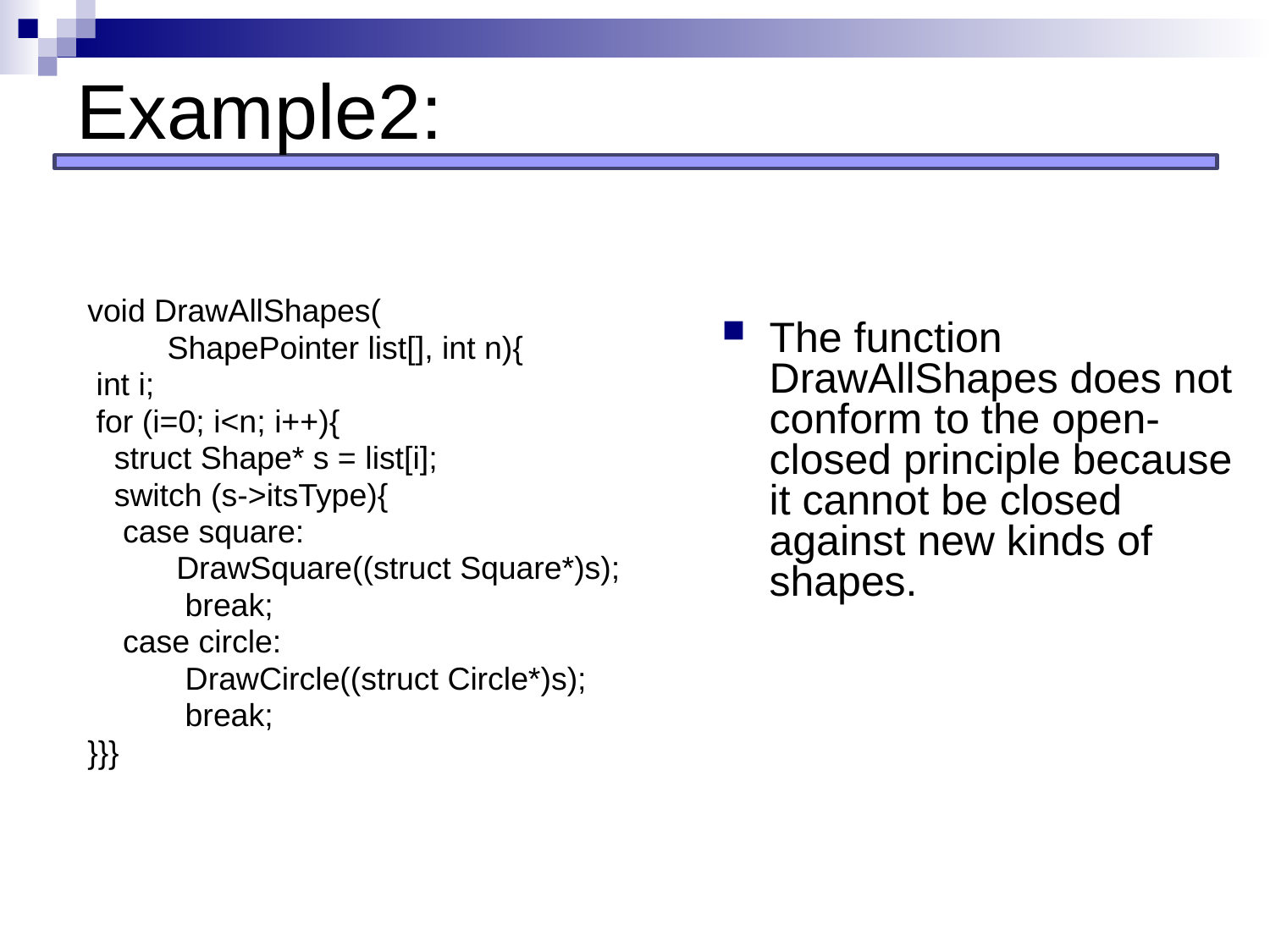

# Example2:
void DrawAllShapes(
         ShapePointer list[], int n){
 int i;
 for (i=0; i<n; i++){
   struct Shape* s = list[i];
   switch (s->itsType){
    case square:
          DrawSquare((struct Square*)s);
           break;
    case circle:
           DrawCircle((struct Circle*)s);
           break;
}}}
The function DrawAllShapes does not conform to the open-closed principle because it cannot be closed against new kinds of shapes.